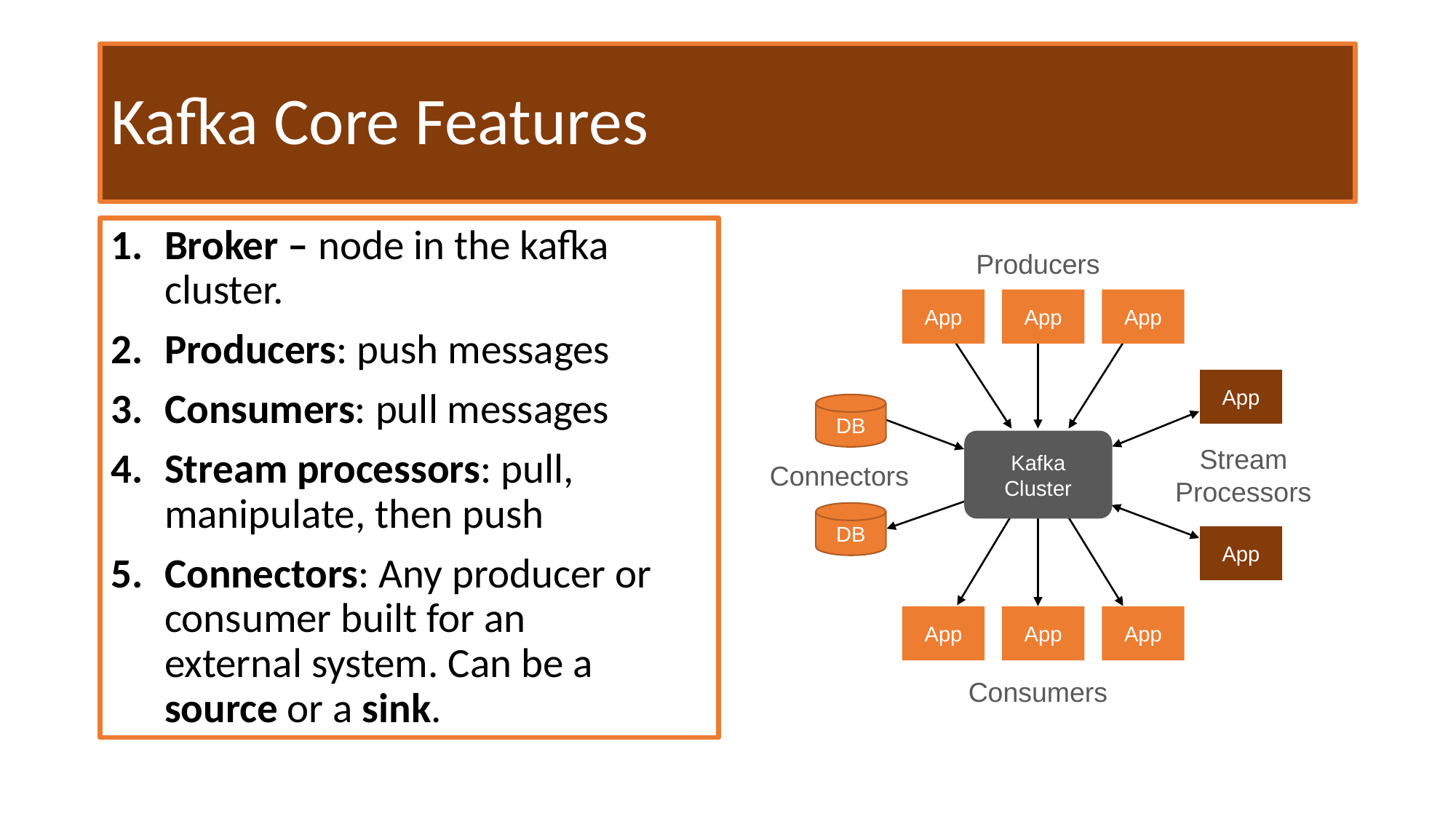

# Kafka Core Features
Broker – node in the kafka cluster.
Producers: push messages
Consumers: pull messages
Stream processors: pull, manipulate, then push
Connectors: Any producer or consumer built for an
external system. Can be a source or a sink.

Producers
App
App
App
App
App
DB
DB
Kafka
Cluster
Connectors
Stream
Processors
App
App
App
Consumers